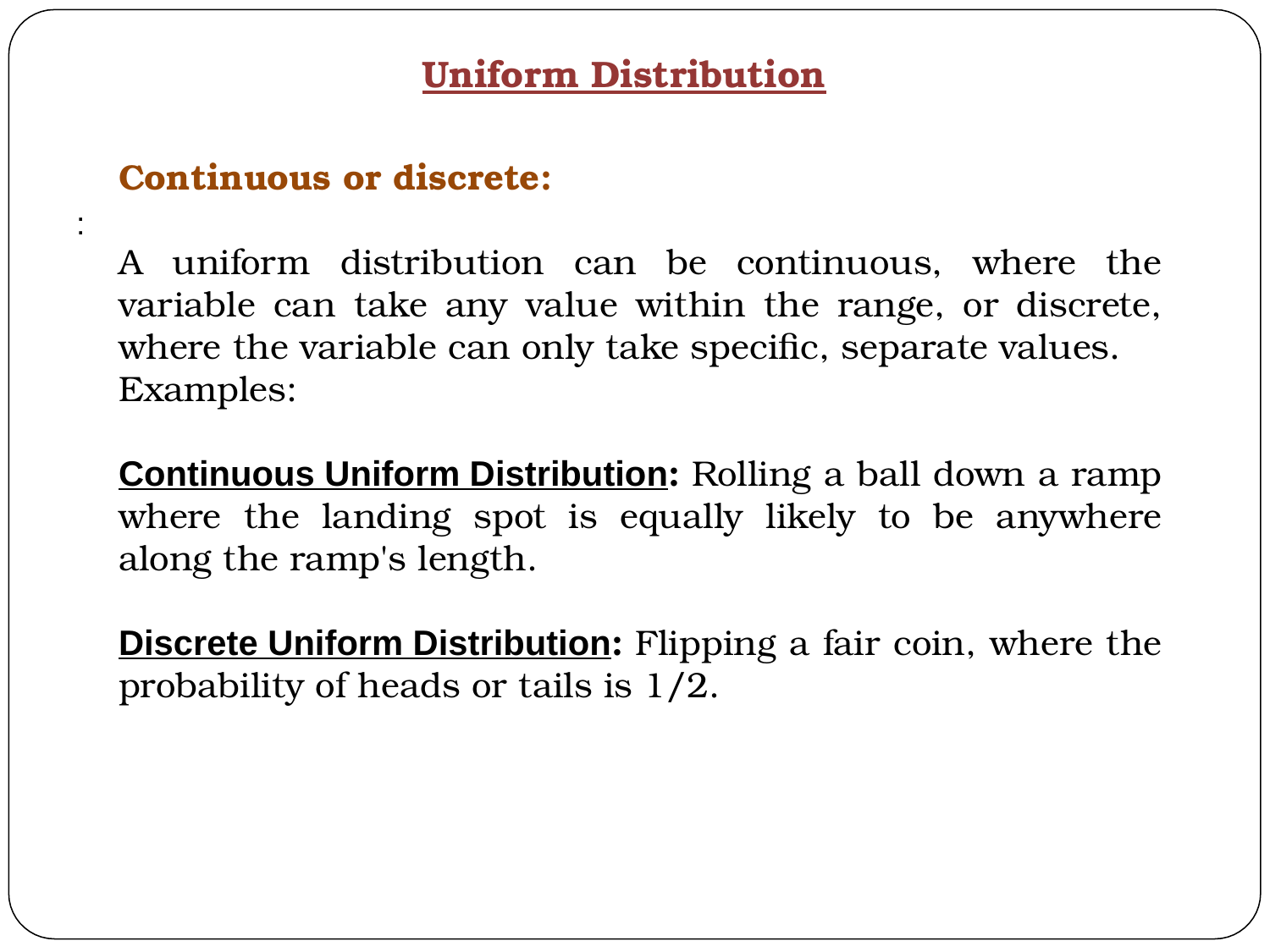

Uniform Distribution

Continuous or discrete:

A uniform distribution can be continuous, where the variable can take any value within the range, or discrete, where the variable can only take specific, separate values.
Examples:

Continuous Uniform Distribution: Rolling a ball down a ramp where the landing spot is equally likely to be anywhere along the ramp's length.

Discrete Uniform Distribution: Flipping a fair coin, where the probability of heads or tails is 1/2.

:
2